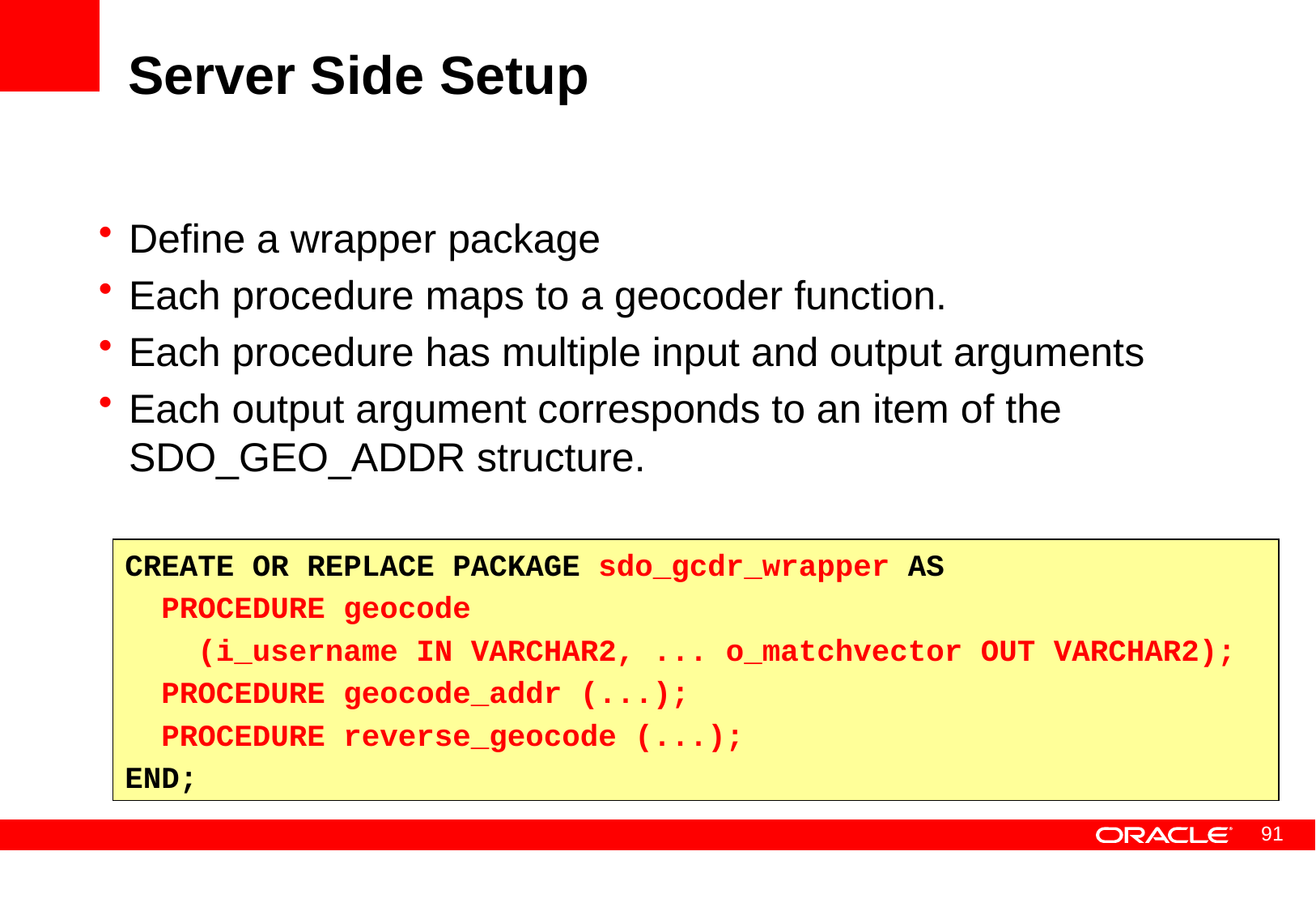

# Server Side Setup
Define a wrapper package
Each procedure maps to a geocoder function.
Each procedure has multiple input and output arguments
Each output argument corresponds to an item of the SDO_GEO_ADDR structure.

CREATE OR REPLACE PACKAGE sdo_gcdr_wrapper AS
  PROCEDURE geocode
    (i_username IN VARCHAR2, ... o_matchvector OUT VARCHAR2);
  PROCEDURE geocode_addr (...);
  PROCEDURE reverse_geocode (...);
END;